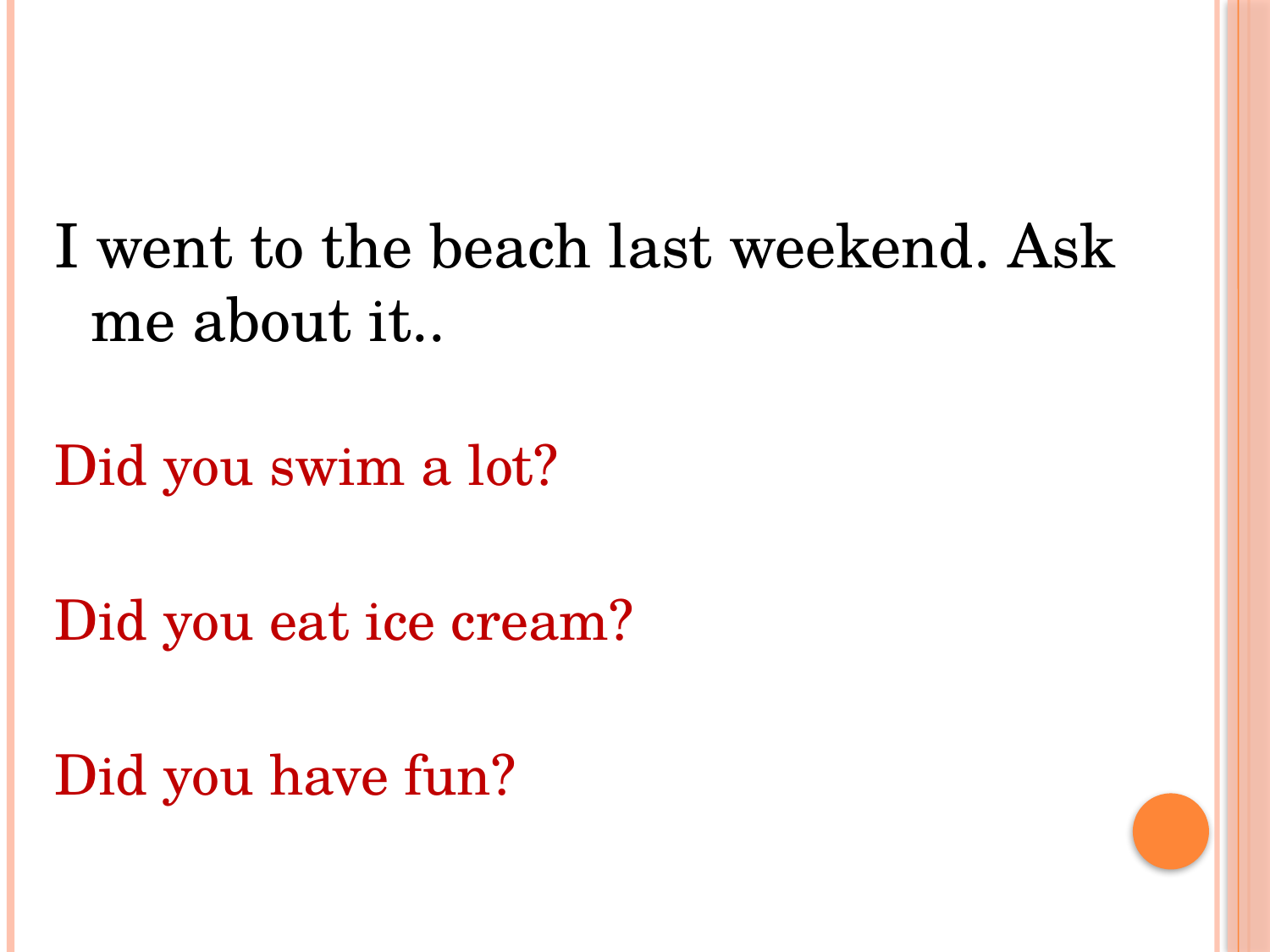

#
I went to the beach last weekend. Ask me about it..
Did you swim a lot?

Did you eat ice cream?

Did you have fun?